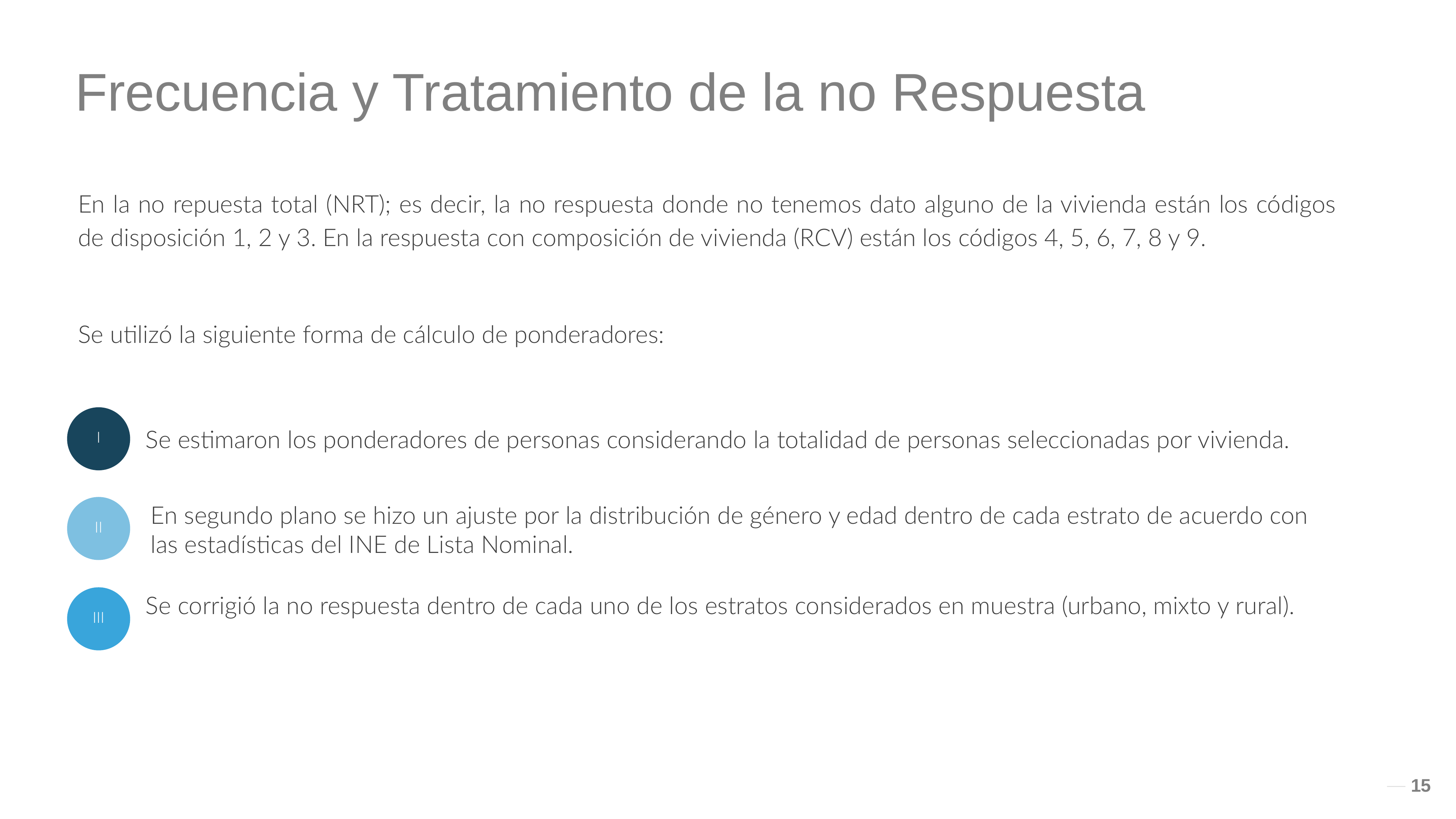

Frecuencia y Tratamiento de la no Respuesta
En la no repuesta total (NRT); es decir, la no respuesta donde no tenemos dato alguno de la vivienda están los códigos de disposición 1, 2 y 3. En la respuesta con composición de vivienda (RCV) están los códigos 4, 5, 6, 7, 8 y 9.

Se utilizó la siguiente forma de cálculo de ponderadores:
I
Se estimaron los ponderadores de personas considerando la totalidad de personas seleccionadas por vivienda.
II
En segundo plano se hizo un ajuste por la distribución de género y edad dentro de cada estrato de acuerdo con las estadísticas del INE de Lista Nominal.
III
Se corrigió la no respuesta dentro de cada uno de los estratos considerados en muestra (urbano, mixto y rural).
15